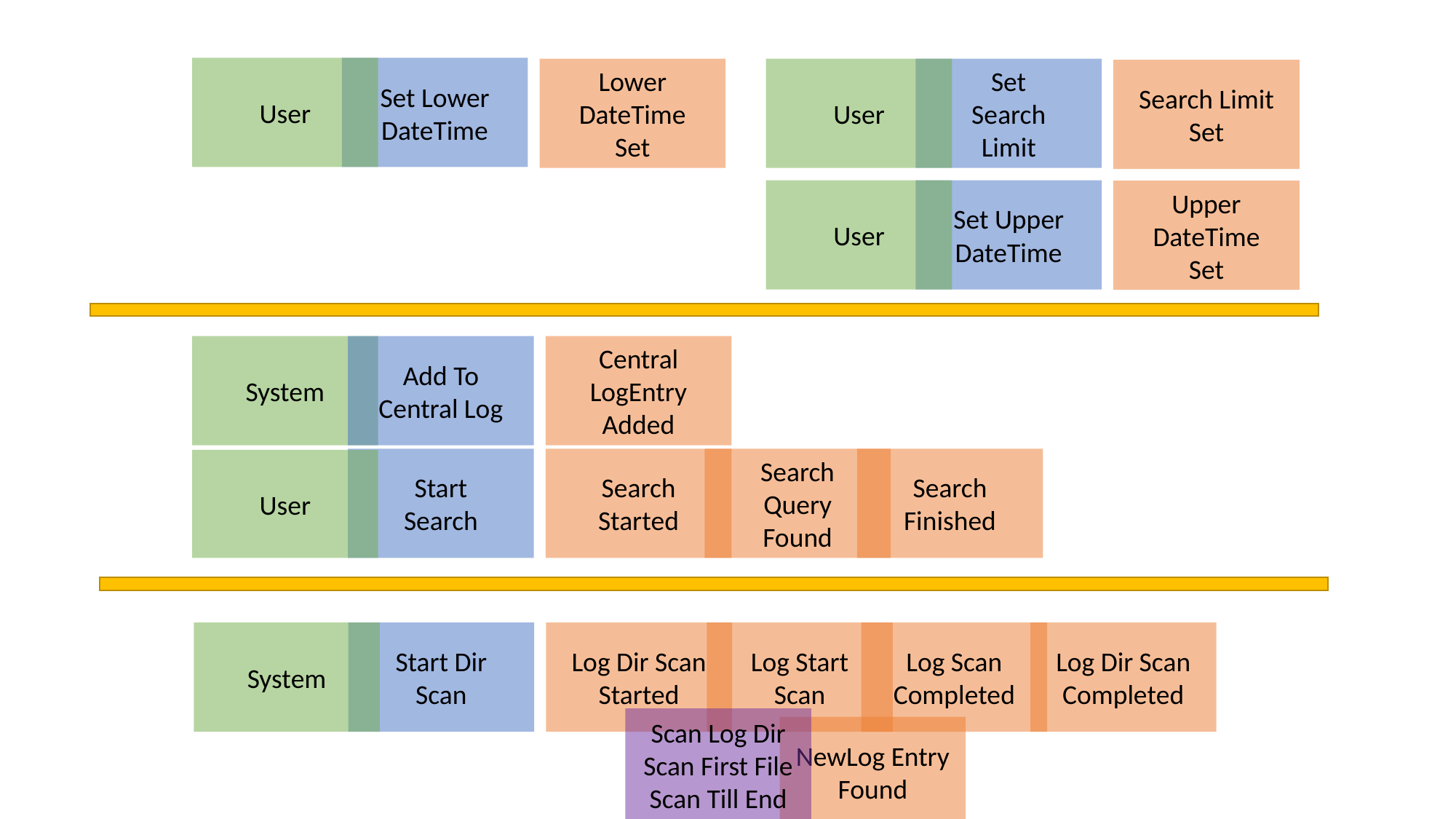

User
Set Lower
DateTime
Lower DateTime
Set
User
Set
Search
Limit
Search Limit Set
User
Set Upper DateTime
Upper DateTime
Set

Add To
Central Log
System
Central LogEntry
Added
Start
Search
Search
Started
Search
Query
Found
Search
Finished
User

System
Start Dir
Scan
Log Dir Scan Started
Log Start
Scan
Log Scan Completed
Log Dir Scan
Completed
Scan Log Dir
Scan First File
Scan Till End
NewLog Entry
Found